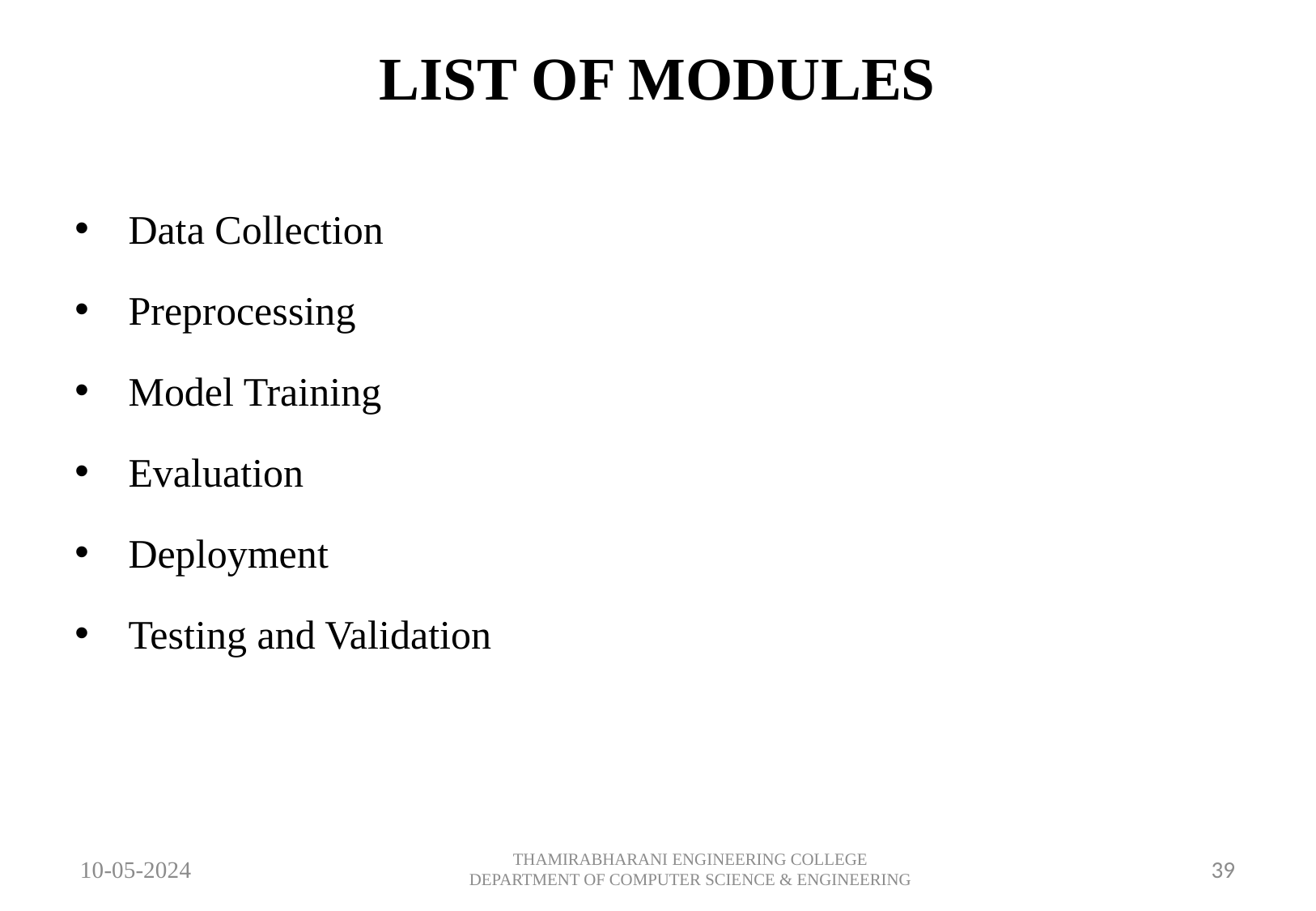

# LIST OF MODULES
Data Collection
Preprocessing
Model Training
Evaluation
Deployment
Testing and Validation
10-05-2024
THAMIRABHARANI ENGINEERING COLLEGE DEPARTMENT OF COMPUTER SCIENCE & ENGINEERING
39